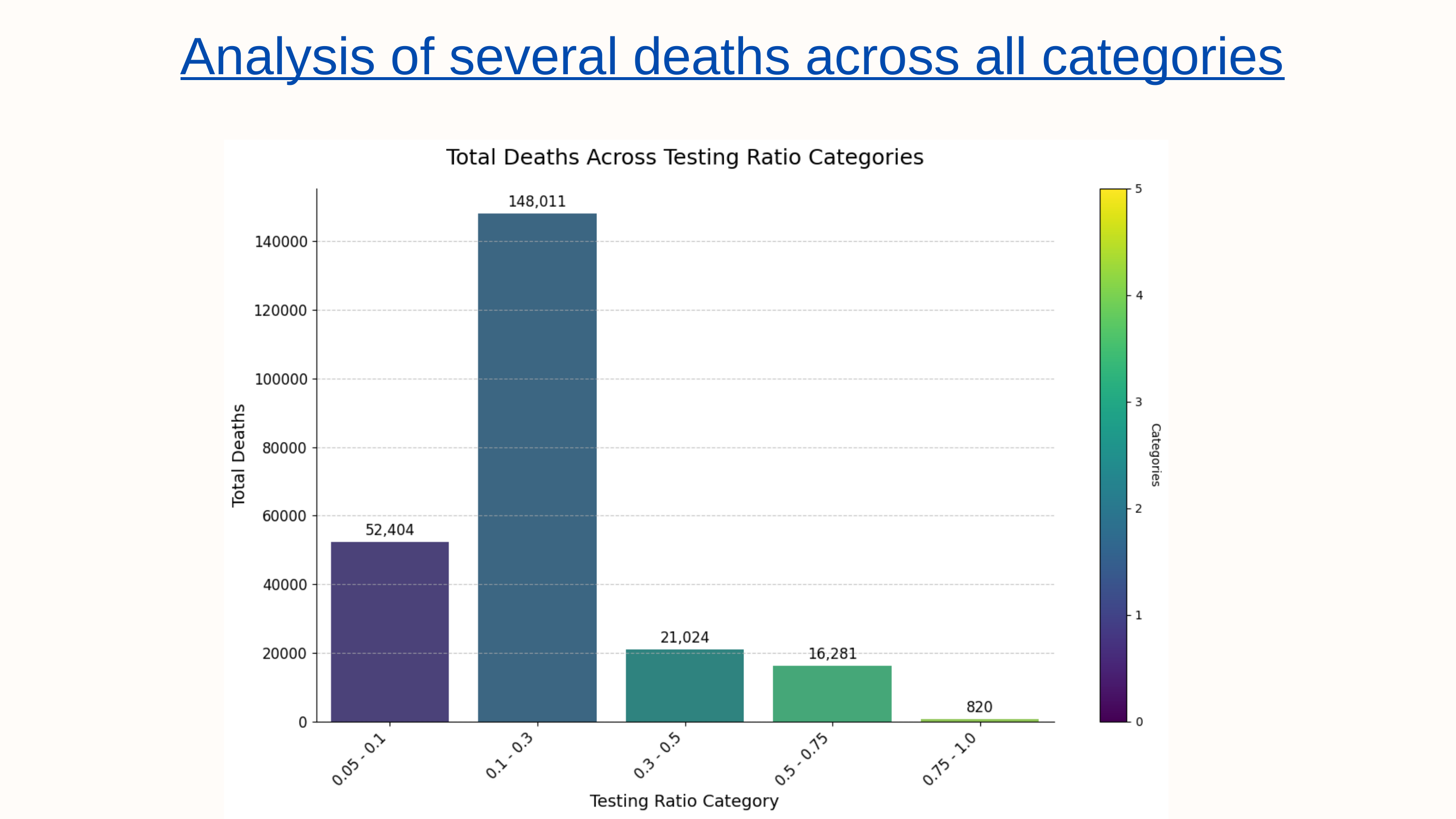

Analysis of several deaths across all categories